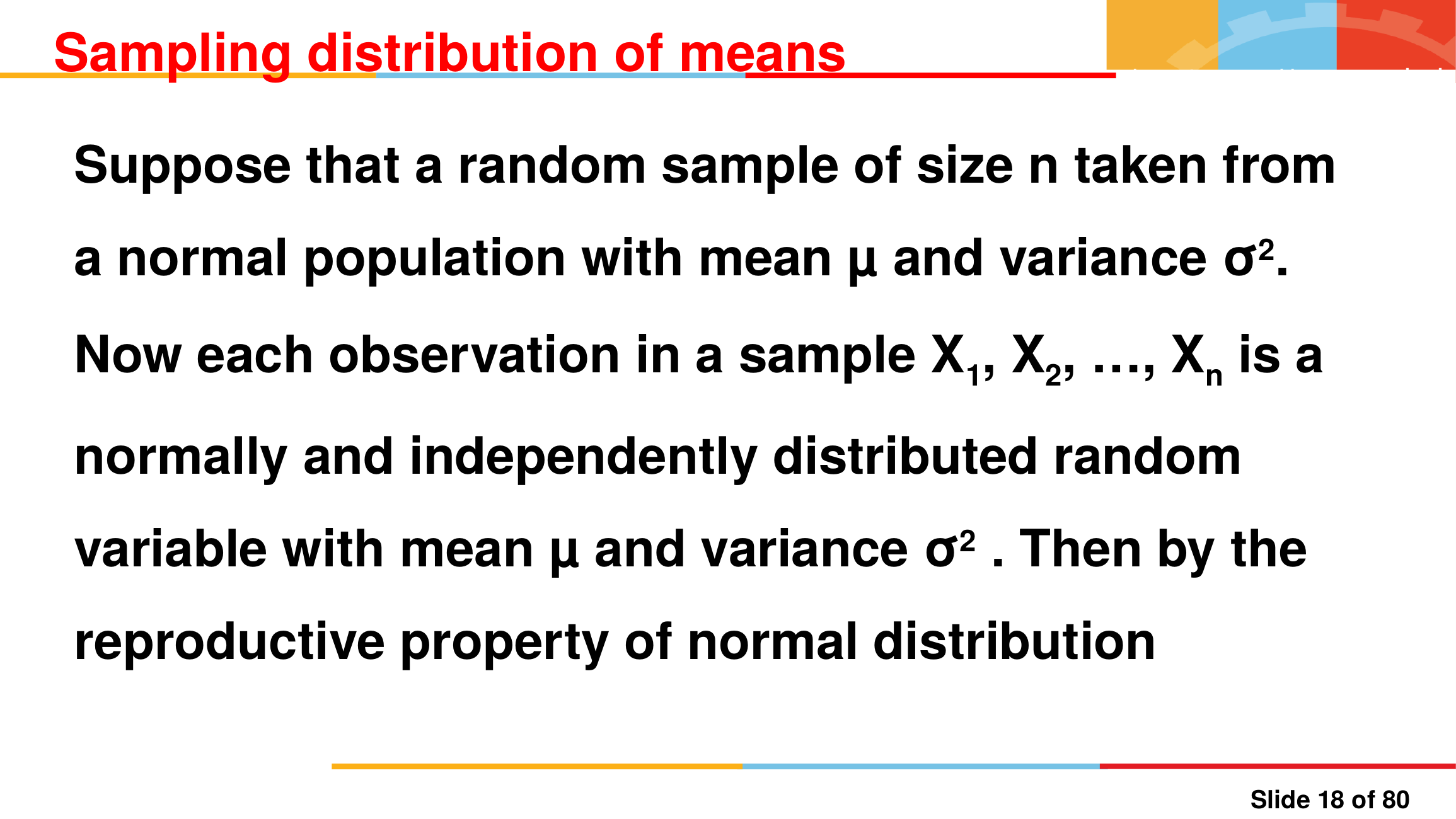

# Sampling distribution of means
Suppose that a random sample of size n taken from a normal population with mean µ and variance σ2. Now each observation in a sample X1, X2, …, Xn is a normally and independently distributed random variable with mean µ and variance σ2 . Then by the reproductive property of normal distribution